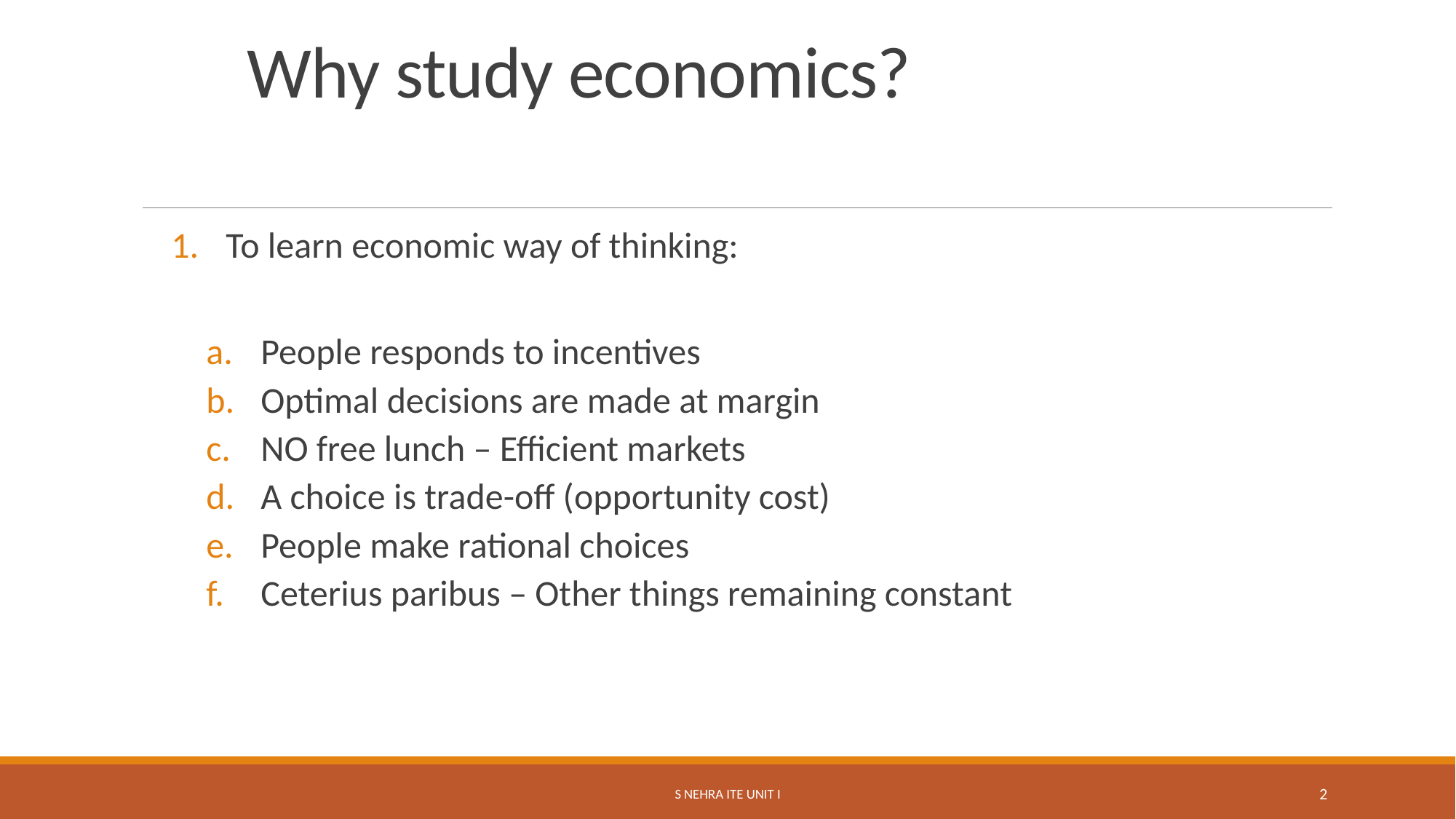

# Why study economics?
To learn economic way of thinking:

People responds to incentives
Optimal decisions are made at margin
NO free lunch – Efficient markets
A choice is trade-off (opportunity cost)
People make rational choices
Ceterius paribus – Other things remaining constant

S Nehra ITE Unit I
2